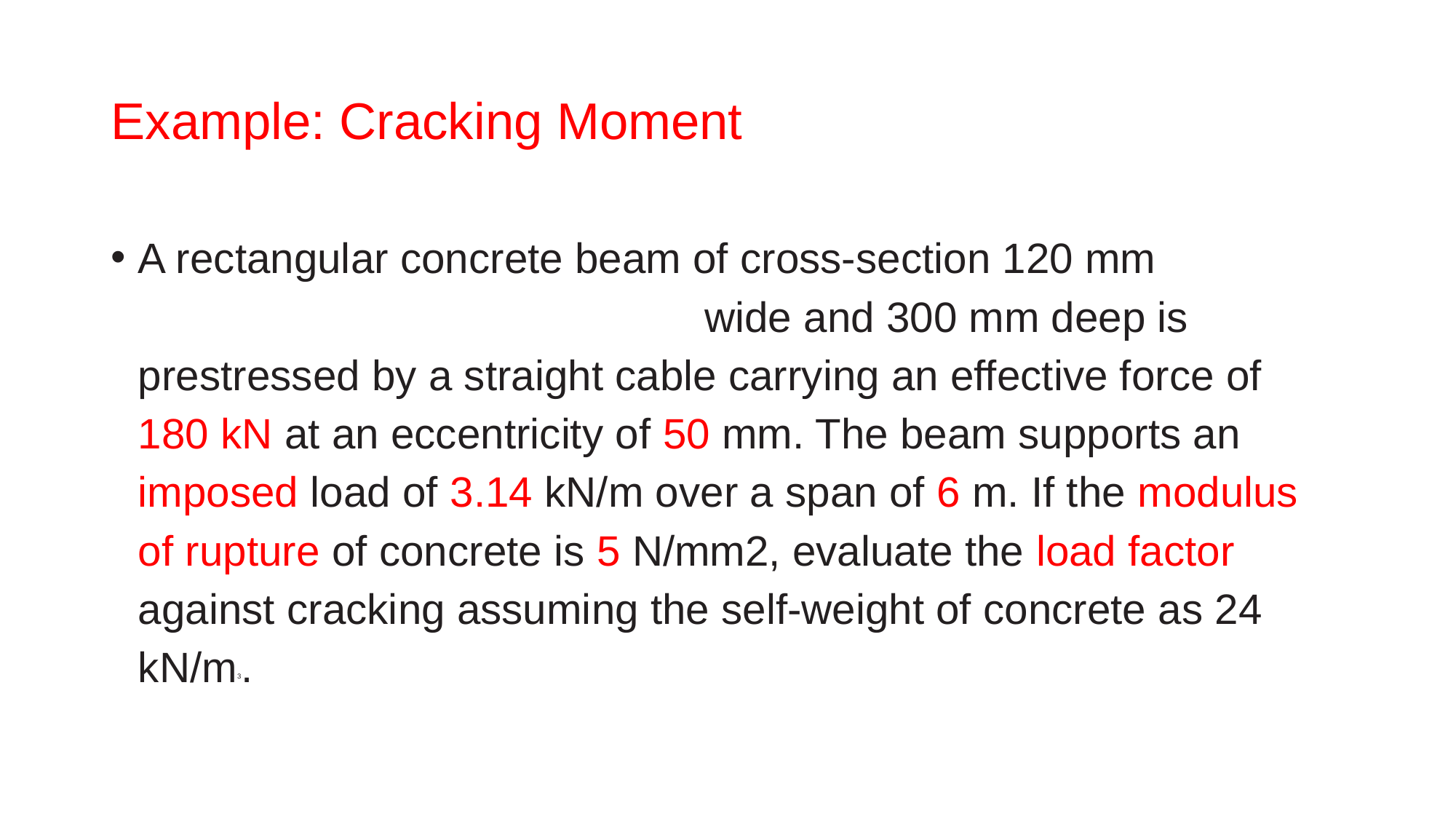

# Example: Cracking Moment
A rectangular concrete beam of cross-section 120 mm                                                                wide and 300 mm deep is prestressed by a straight cable carrying an effective force of 180 kN at an eccentricity of 50 mm. The beam supports an imposed load of 3.14 kN/m over a span of 6 m. If the modulus of rupture of concrete is 5 N/mm2, evaluate the load factor against cracking assuming the self-weight of concrete as 24 kN/m3.